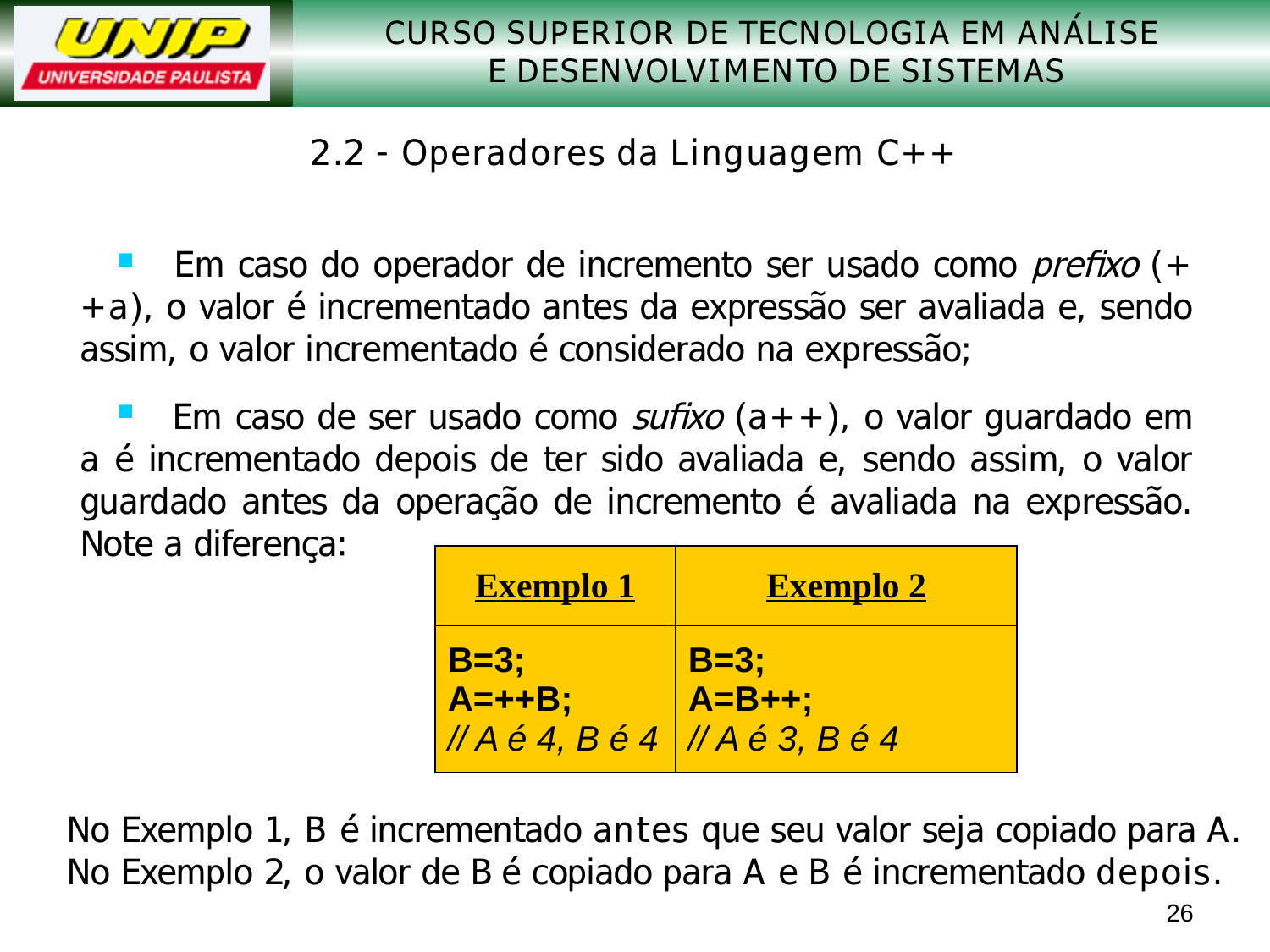

# 2.2 - Operadores da Linguagem C++
   Em caso do operador de incremento ser usado como prefixo (++a), o valor é incrementado antes da expressão ser avaliada e, sendo assim, o valor incrementado é considerado na expressão;
   Em caso de ser usado como sufixo (a++), o valor guardado em a é incrementado depois de ter sido avaliada e, sendo assim, o valor guardado antes da operação de incremento é avaliada na expressão. Note a diferença:

| Exemplo 1 | Exemplo 2 |
| --- | --- |
| B=3; A=++B; // A é 4, B é 4 | B=3; A=B++; // A é 3, B é 4 |
No Exemplo 1, B é incrementado antes que seu valor seja copiado para A.
No Exemplo 2, o valor de B é copiado para A e B é incrementado depois.
26